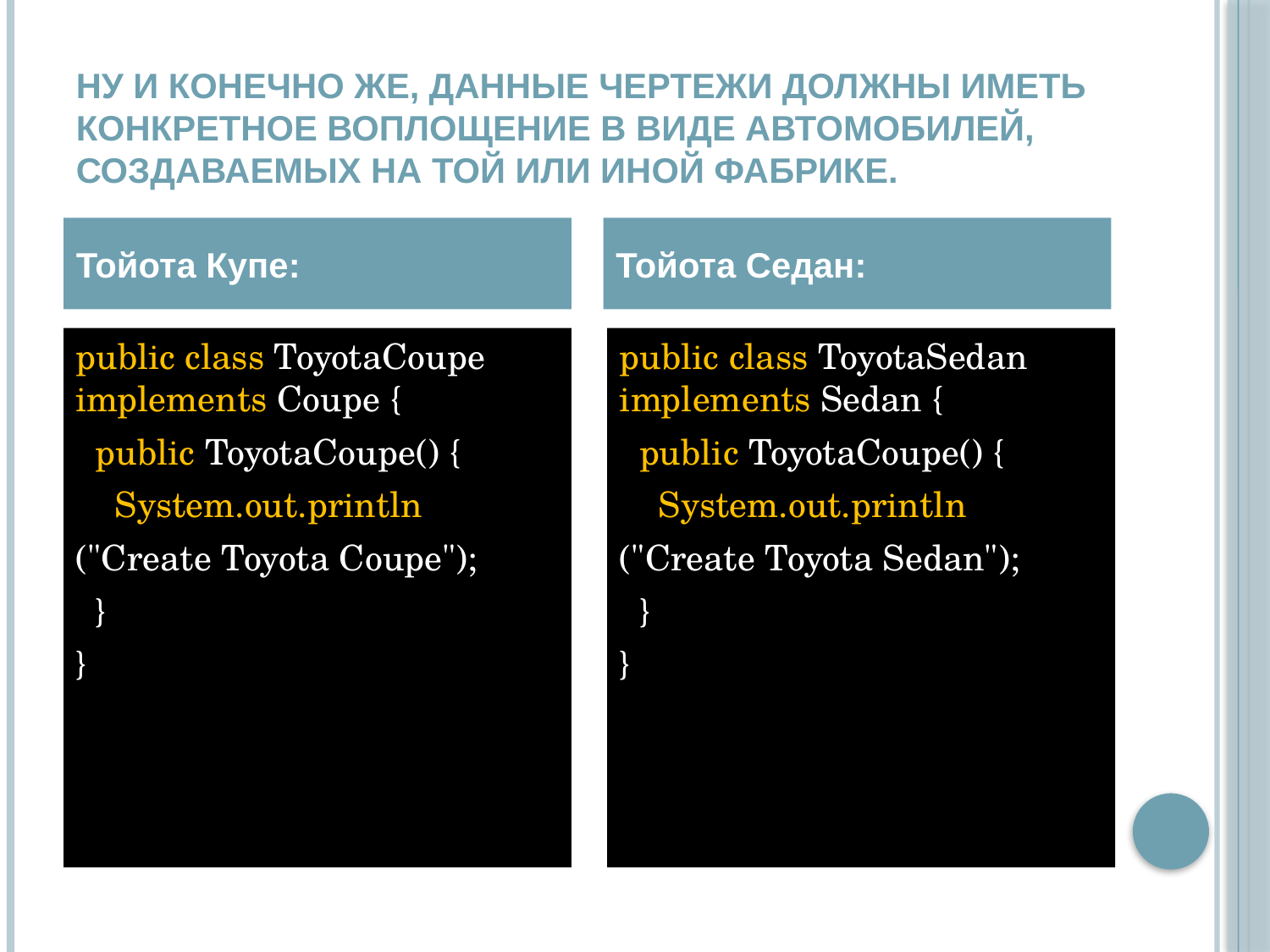

# Ну и конечно же, данные чертежи должны иметь конкретное воплощение в виде автомобилей, создаваемых на той или иной фабрике.
Тойота Купе:
Тойота Седан:
public class ToyotaCoupe implements Coupe {
  public ToyotaCoupe() {
    System.out.println
("Create Toyota Coupe");
  }
}
public class ToyotaSedan implements Sedan {
  public ToyotaCoupe() {
    System.out.println
("Create Toyota Sedan");
  }
}